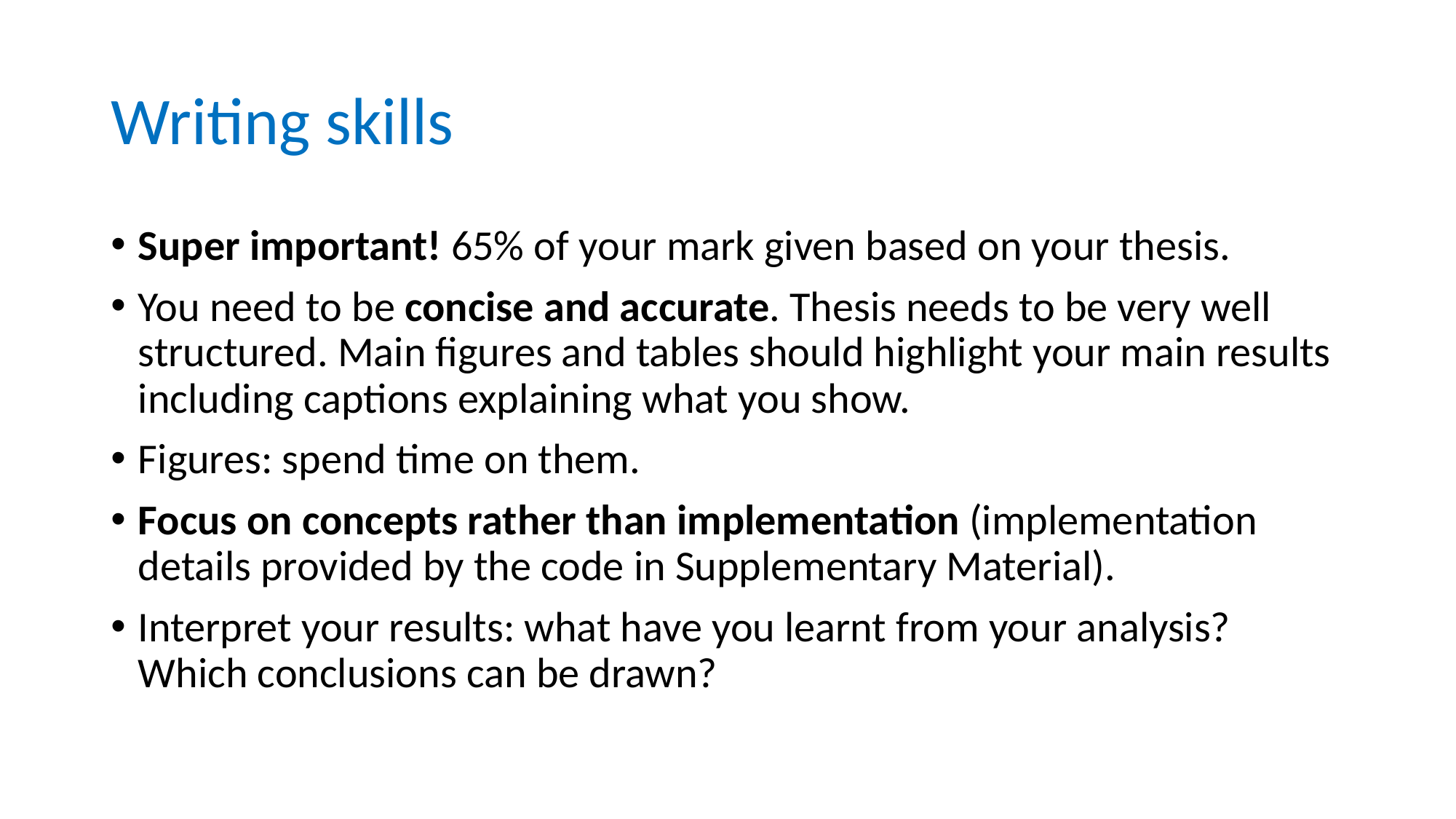

# Writing skills
Super important! 65% of your mark given based on your thesis.
You need to be concise and accurate. Thesis needs to be very well structured. Main figures and tables should highlight your main results including captions explaining what you show.
Figures: spend time on them.
Focus on concepts rather than implementation (implementation details provided by the code in Supplementary Material).
Interpret your results: what have you learnt from your analysis? Which conclusions can be drawn?